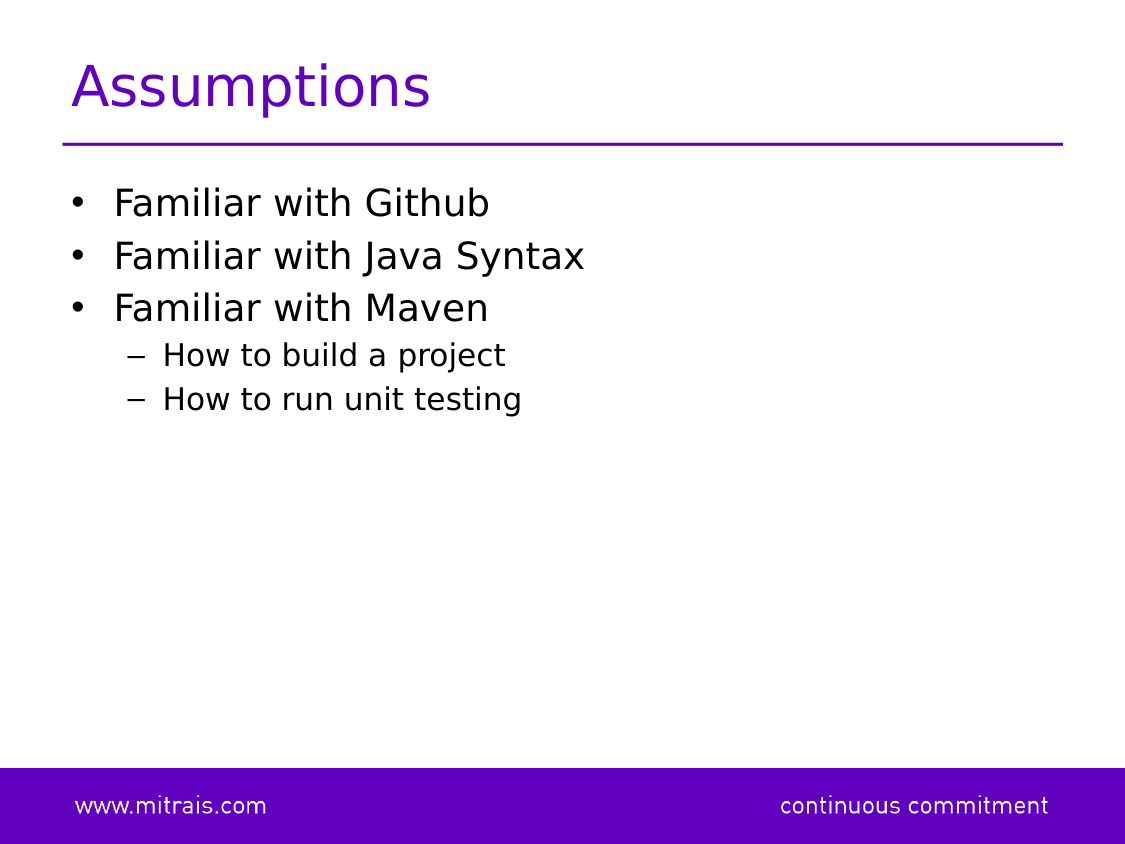

# Assumptions
Familiar with Github
Familiar with Java Syntax
Familiar with Maven
How to build a project
How to run unit testing